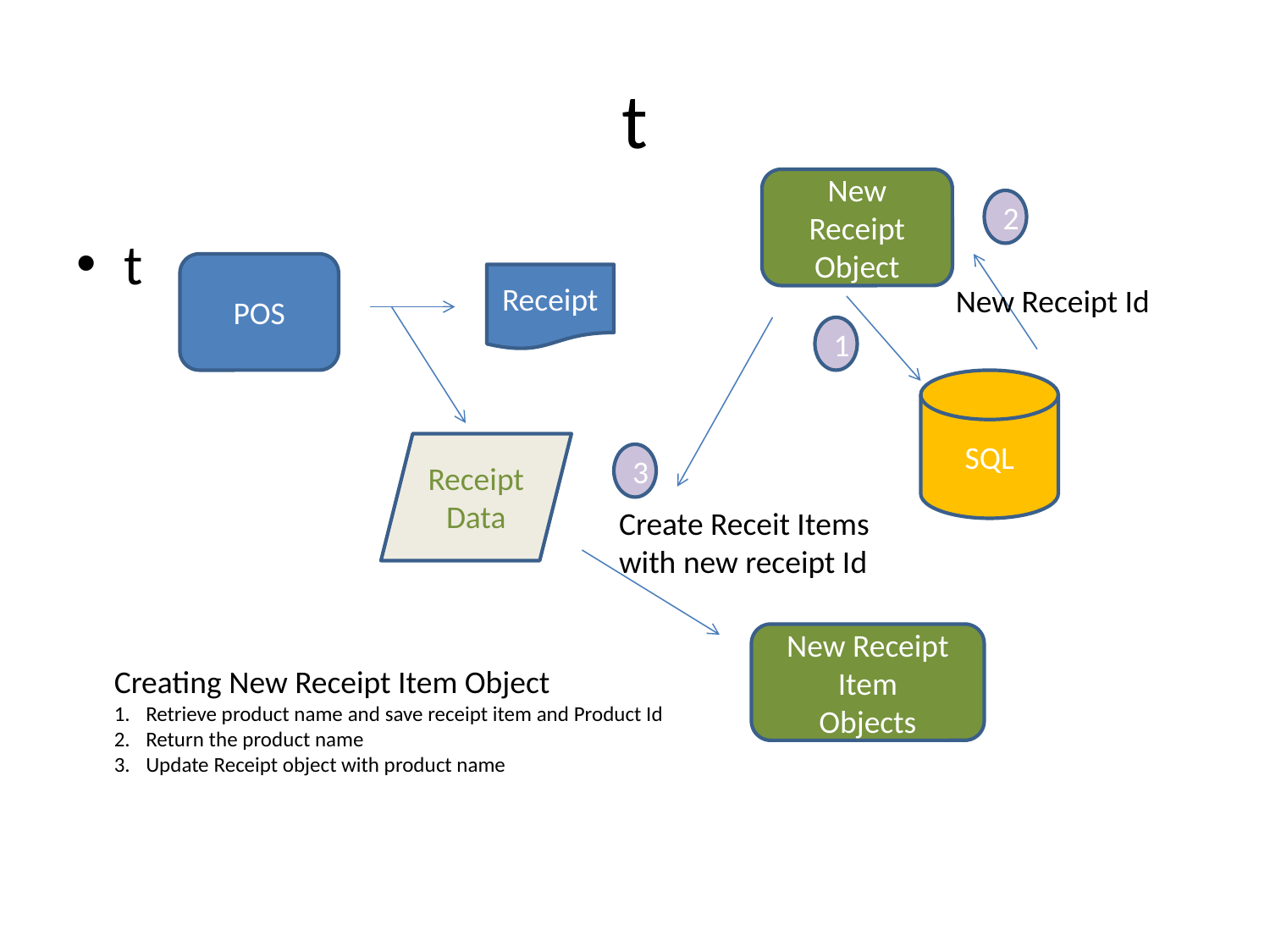

# t
New Receipt
Object
2
t
POS
Receipt
New Receipt Id
1
SQL
ReceiptData
3
Create Receit Items
with new receipt Id
New Receipt Item
Objects
Creating New Receipt Item Object
Retrieve product name and save receipt item and Product Id
Return the product name
Update Receipt object with product name